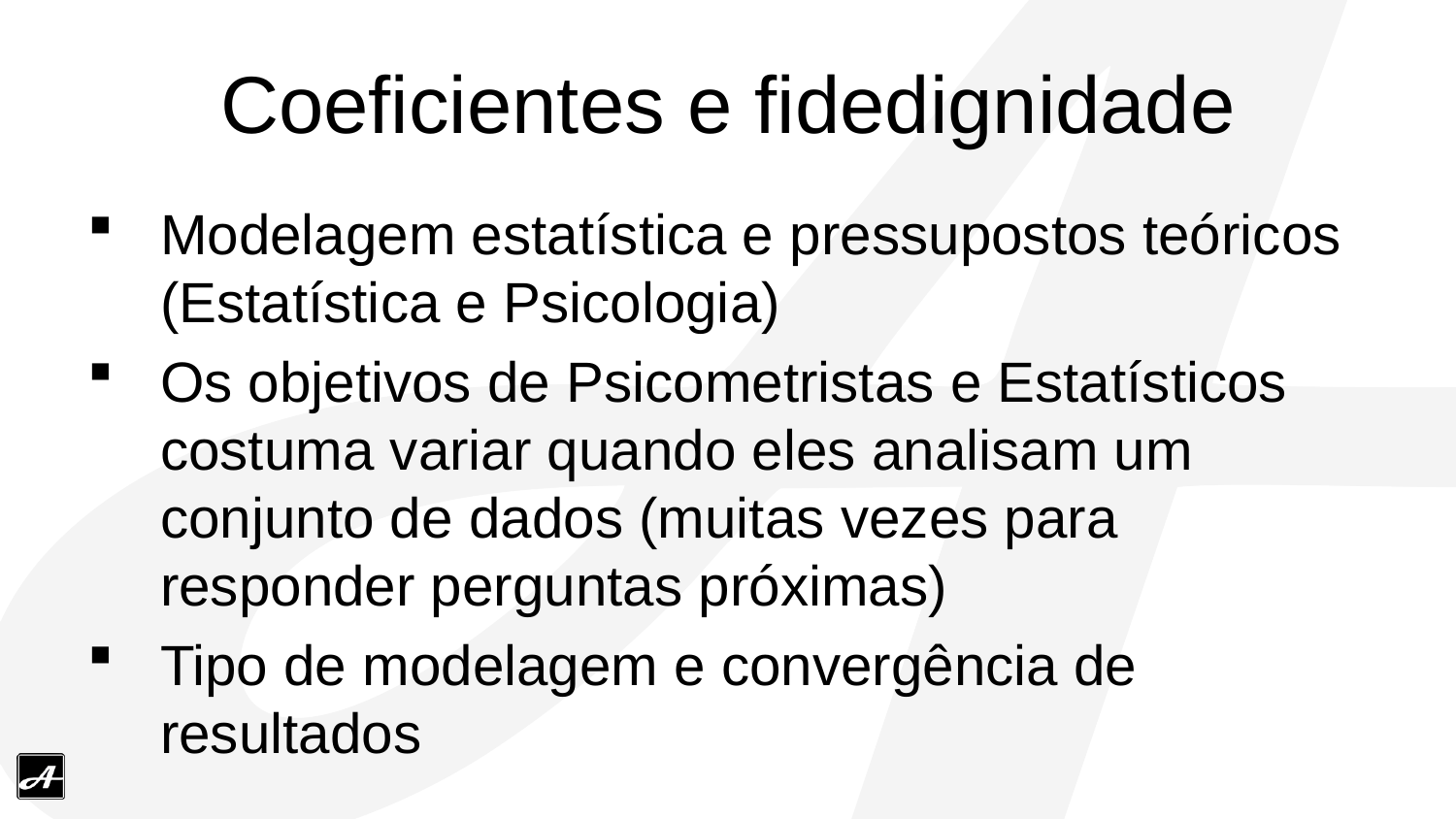

# Coeficientes e fidedignidade
Modelagem estatística e pressupostos teóricos (Estatística e Psicologia)
Os objetivos de Psicometristas e Estatísticos costuma variar quando eles analisam um conjunto de dados (muitas vezes para responder perguntas próximas)
Tipo de modelagem e convergência de resultados